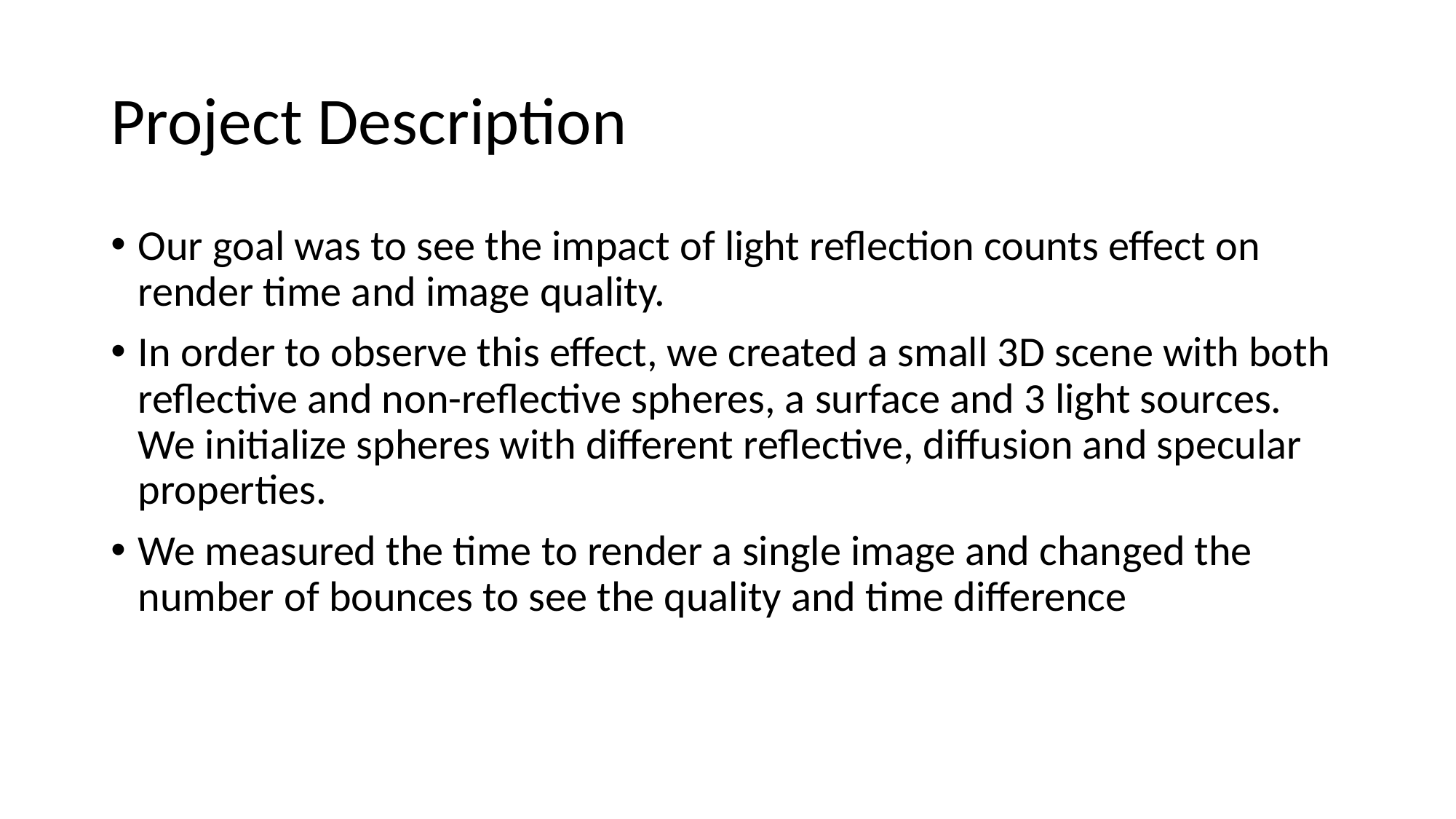

# Project Description
Our goal was to see the impact of light reflection counts effect on render time and image quality.
In order to observe this effect, we created a small 3D scene with both reflective and non-reflective spheres, a surface and 3 light sources. We initialize spheres with different reflective, diffusion and specular properties.
We measured the time to render a single image and changed the number of bounces to see the quality and time difference